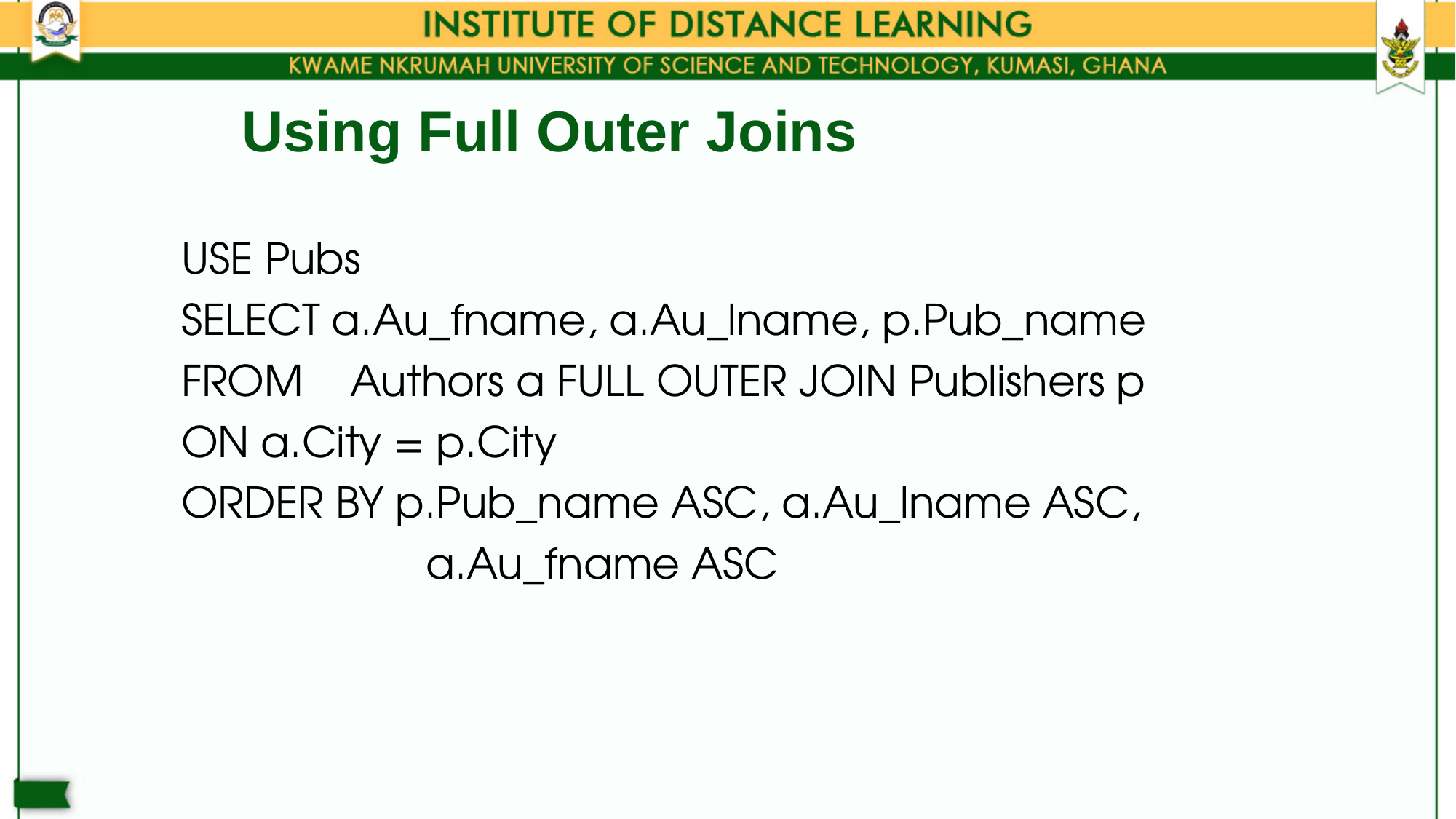

# Using Full Outer Joins

	USE Pubs
	SELECT a.Au_fname, a.Au_lname, p.Pub_name
	FROM    Authors a FULL OUTER JOIN Publishers p
	ON a.City = p.City
	ORDER BY p.Pub_name ASC, a.Au_lname ASC,
                       a.Au_fname ASC